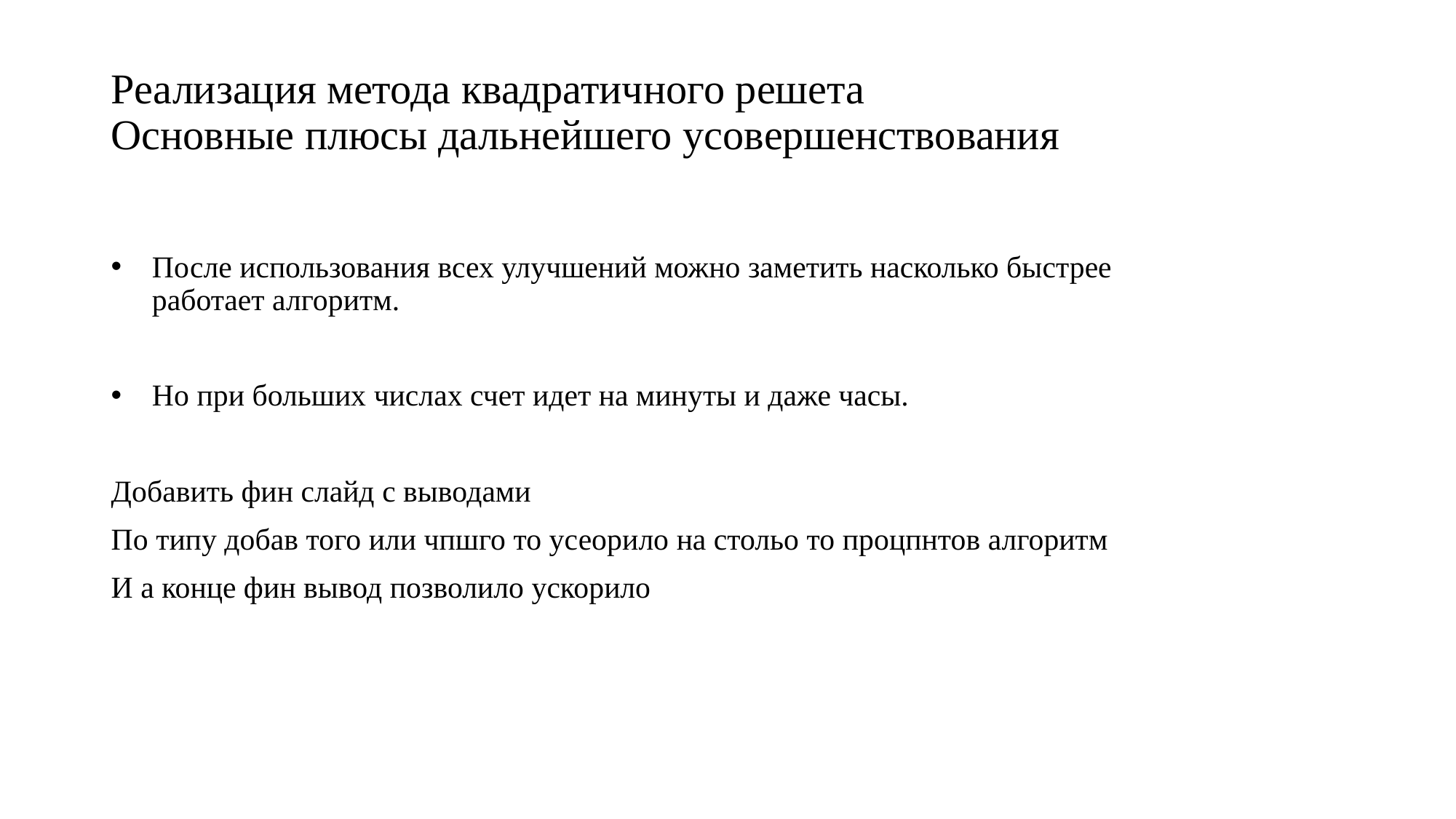

# Реализация метода квадратичного решета Основные плюсы дальнейшего усовершенствования
После использования всех улучшений можно заметить насколько быстрее работает алгоритм.

Но при больших числах счет идет на минуты и даже часы.

Добавить фин слайд с выводами
По типу добав того или чпшго то усеорило на стольо то процпнтов алгоритм
И а конце фин вывод позволило ускорило